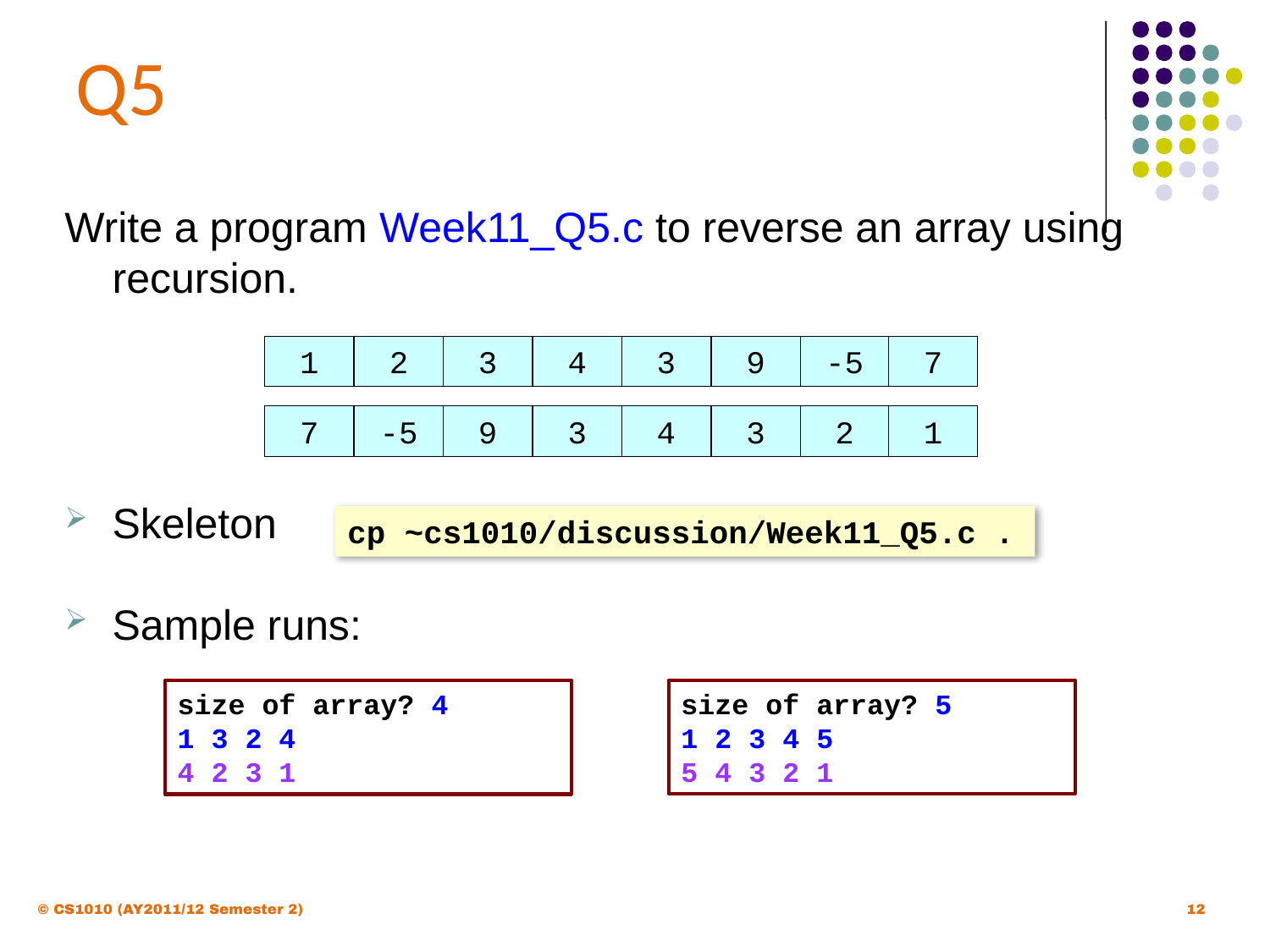

Q5
Write a program Week11_Q5.c to reverse an array using recursion.

Skeleton

Sample runs:
1
2
3
4
3
9
-5
7
7
-5
9
3
4
3
2
1
cp ~cs1010/discussion/Week11_Q5.c .
size of array? 5
1 2 3 4 5
5 4 3 2 1
size of array? 4
1 3 2 4
4 2 3 1
12
© CS1010 (AY2011/12 Semester 2)